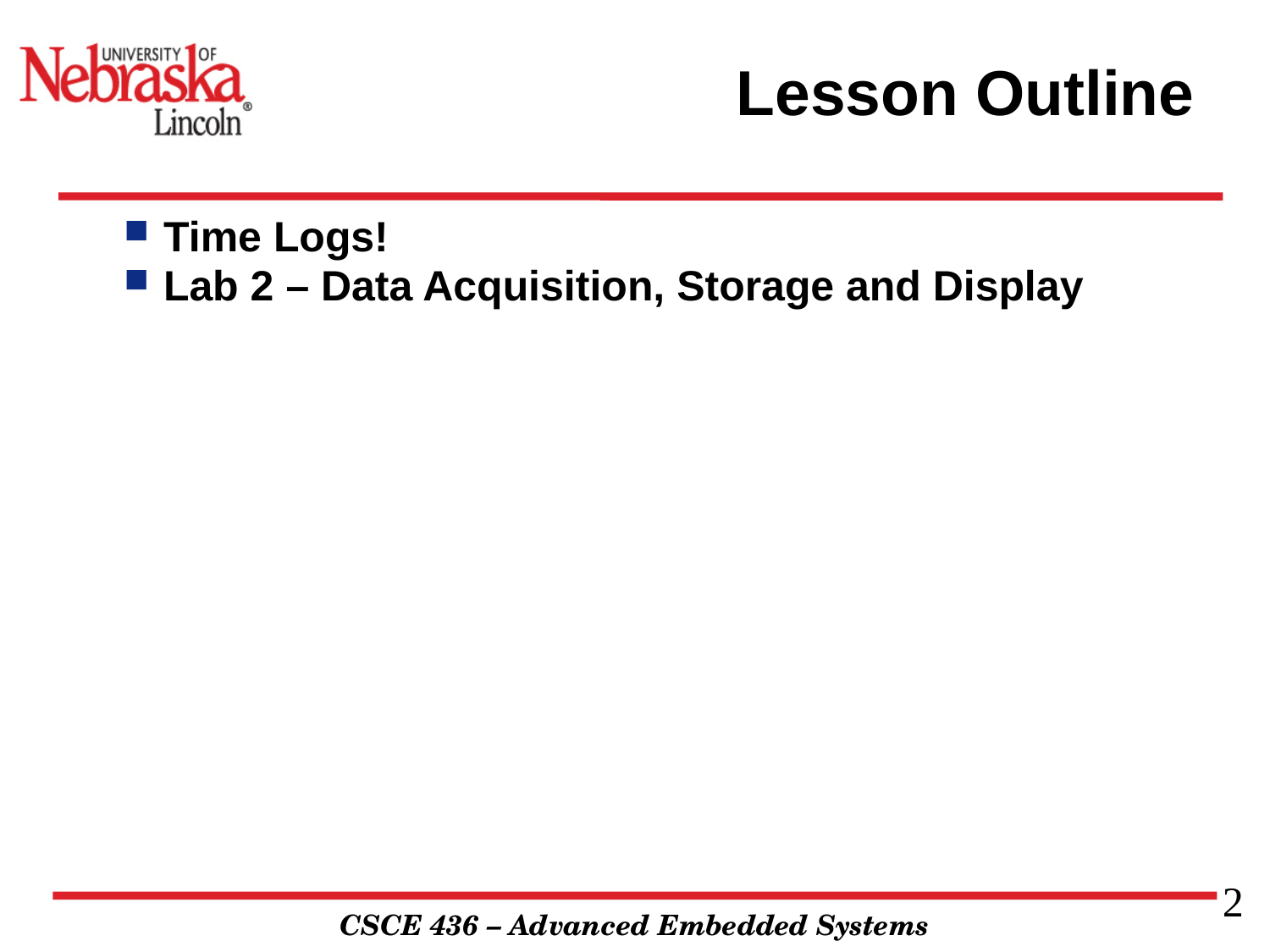

# Lesson Outline
Time Logs!
Lab 2 – Data Acquisition, Storage and Display

2